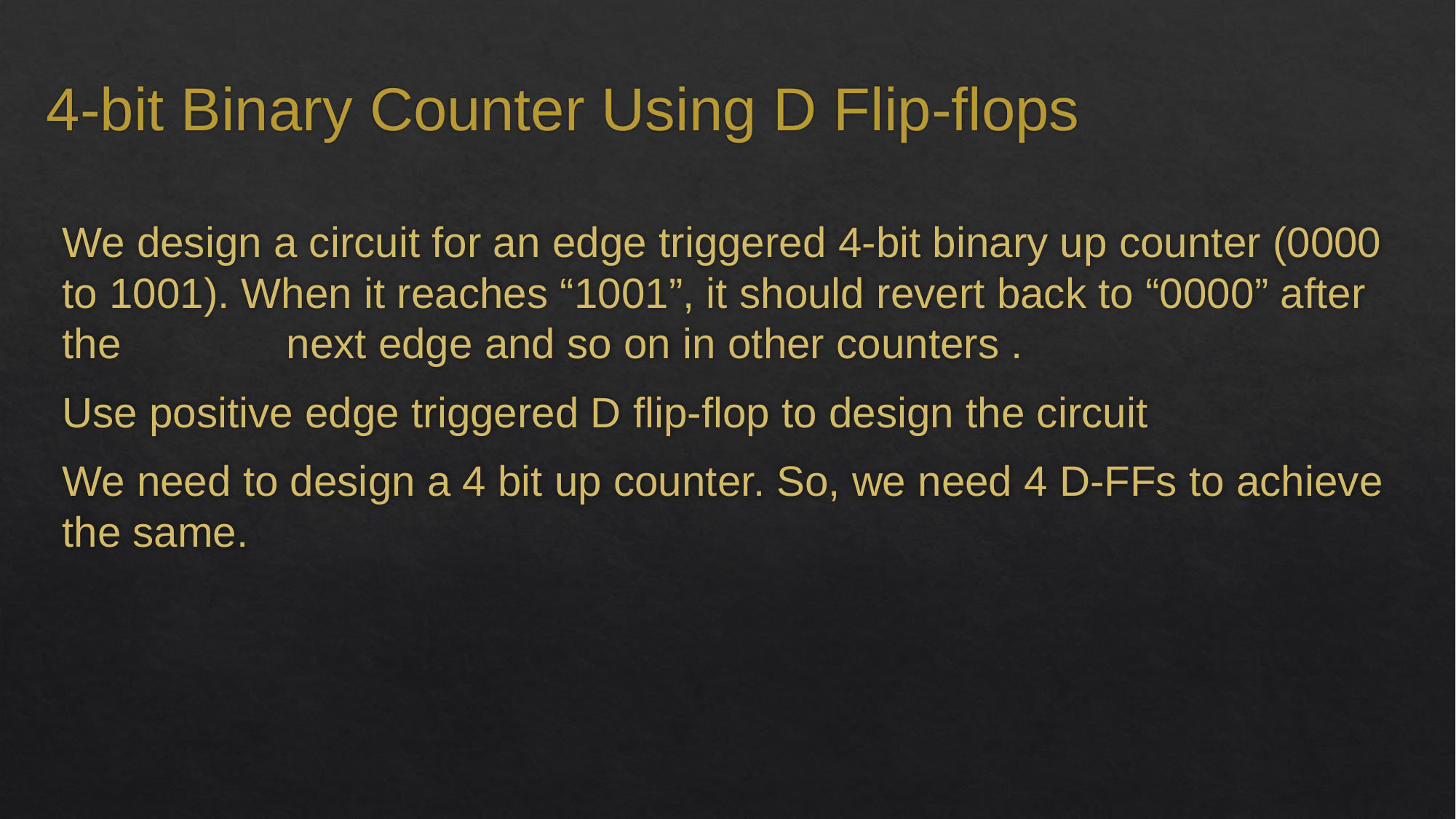

# 4-bit Binary Counter Using D Flip-flops
We design a circuit for an edge triggered 4-bit binary up counter (0000 to 1001). When it reaches “1001”, it should revert back to “0000” after the              next edge and so on in other counters .
Use positive edge triggered D flip-flop to design the circuit
We need to design a 4 bit up counter. So, we need 4 D-FFs to achieve the same.